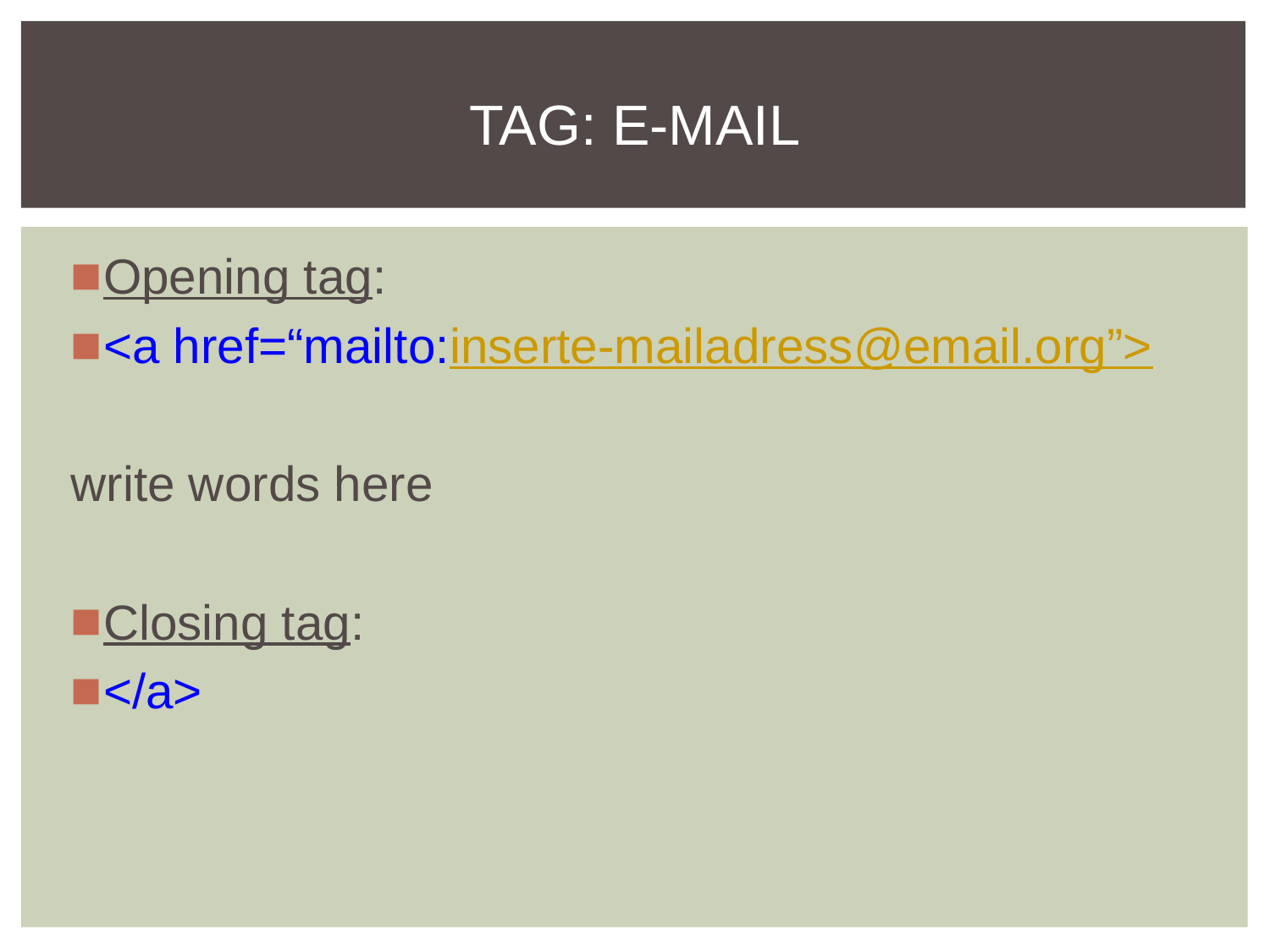

# TAG: E-MAIL
Opening tag:
<a href=“mailto:inserte-mailadress@email.org”>

write words here

Closing tag:
</a>